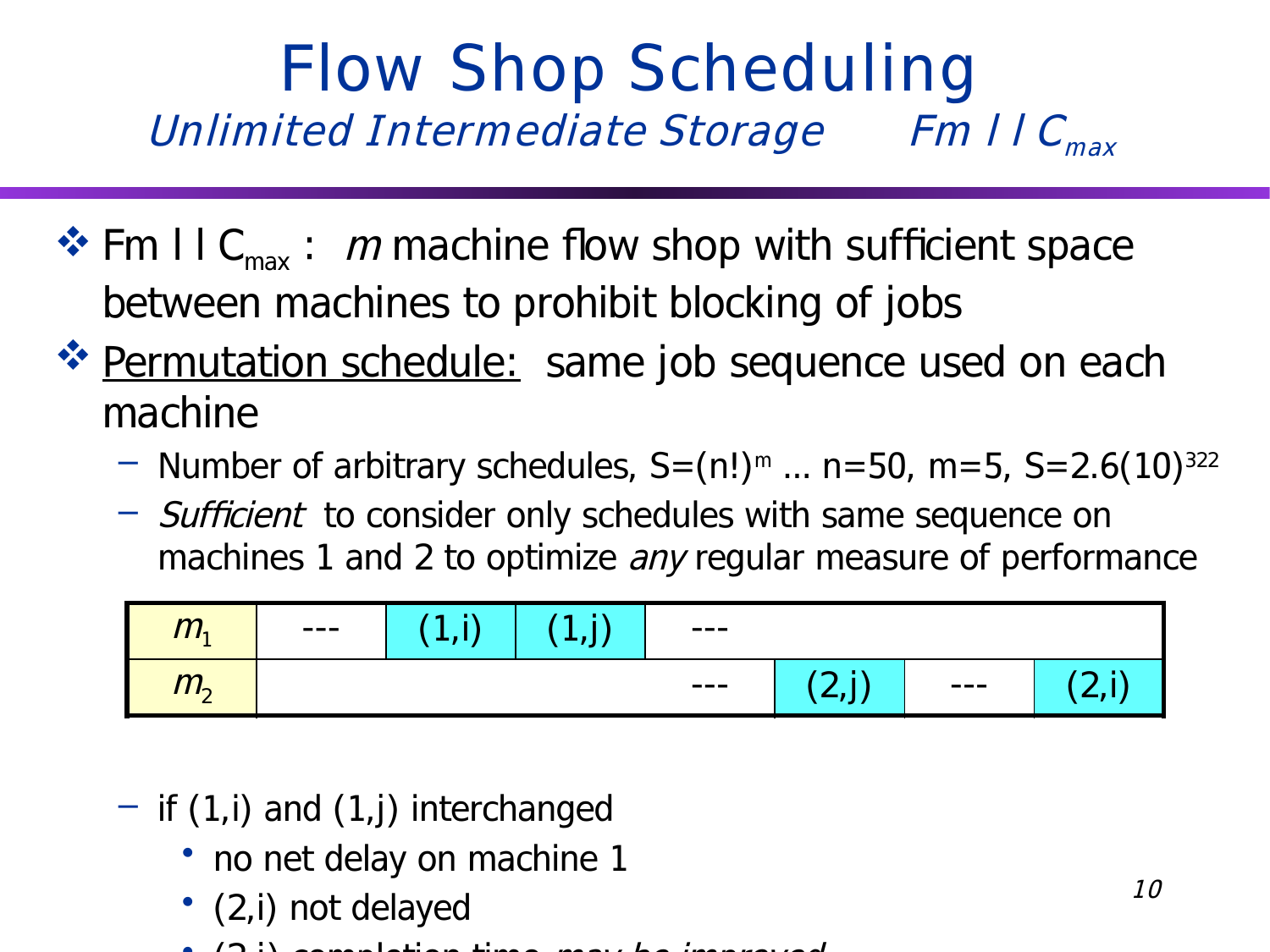

# Flow Shop Scheduling Unlimited Intermediate Storage	Fm l l Cmax
Fm l l Cmax :  m machine flow shop with sufficient space  between machines to prohibit blocking of jobs
Permutation schedule:  same job sequence used on each machine
Number of arbitrary schedules, S=(n!)m … n=50, m=5, S=2.6(10)322
Sufficient  to consider only schedules with same sequence on machines 1 and 2 to optimize any regular measure of performance

if (1,i) and (1,j) interchanged
no net delay on machine 1
(2,i) not delayed
(2,j) completion time may be improved
| m1 | --- | (1,i) | (1,j) | --- |  |  |  |
| --- | --- | --- | --- | --- | --- | --- | --- |
| m2 |  |  |  | --- | (2,j) | --- | (2,i) |
10